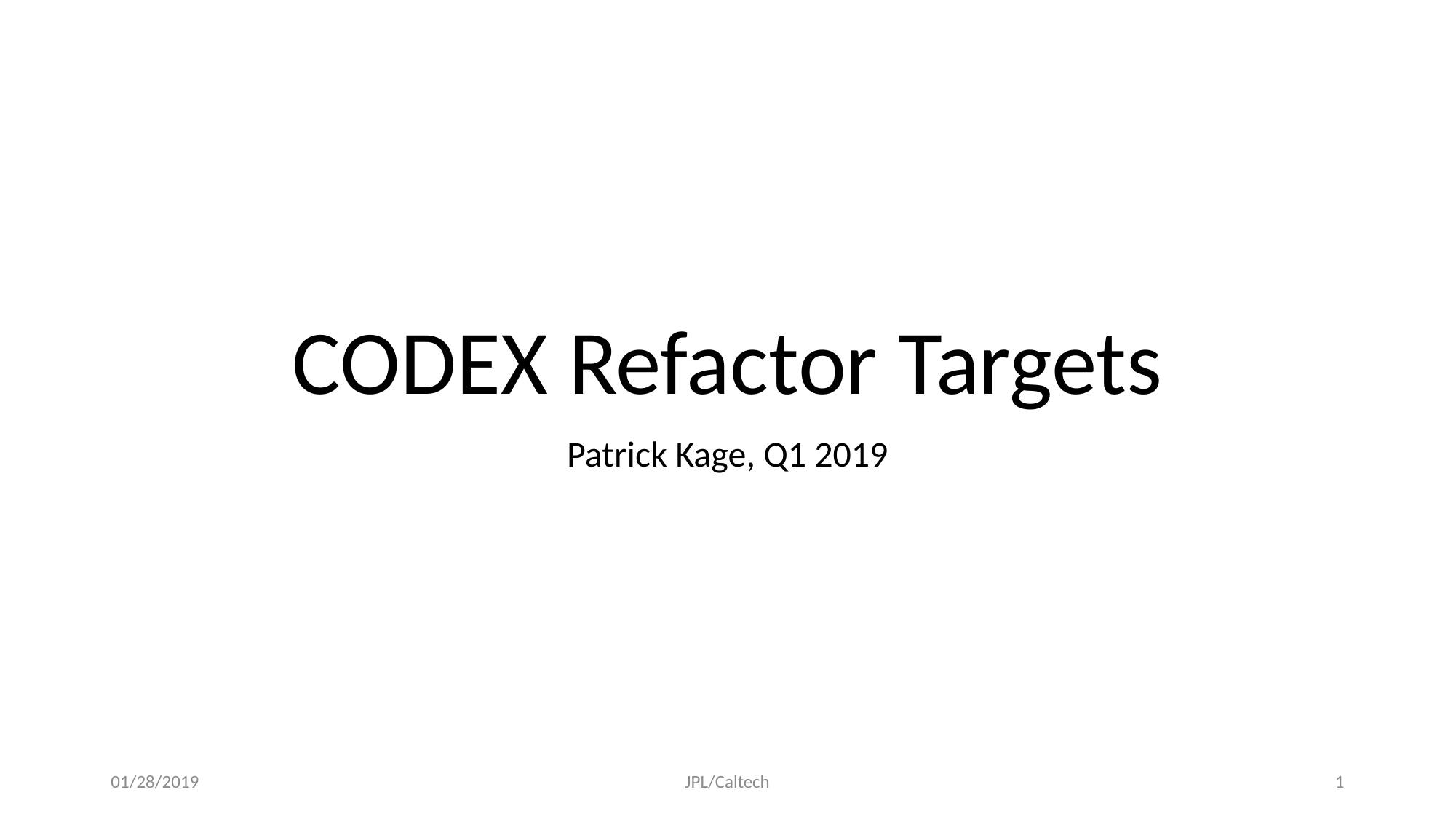

# CODEX Refactor Targets
Patrick Kage, Q1 2019
01/28/2019
JPL/Caltech
1